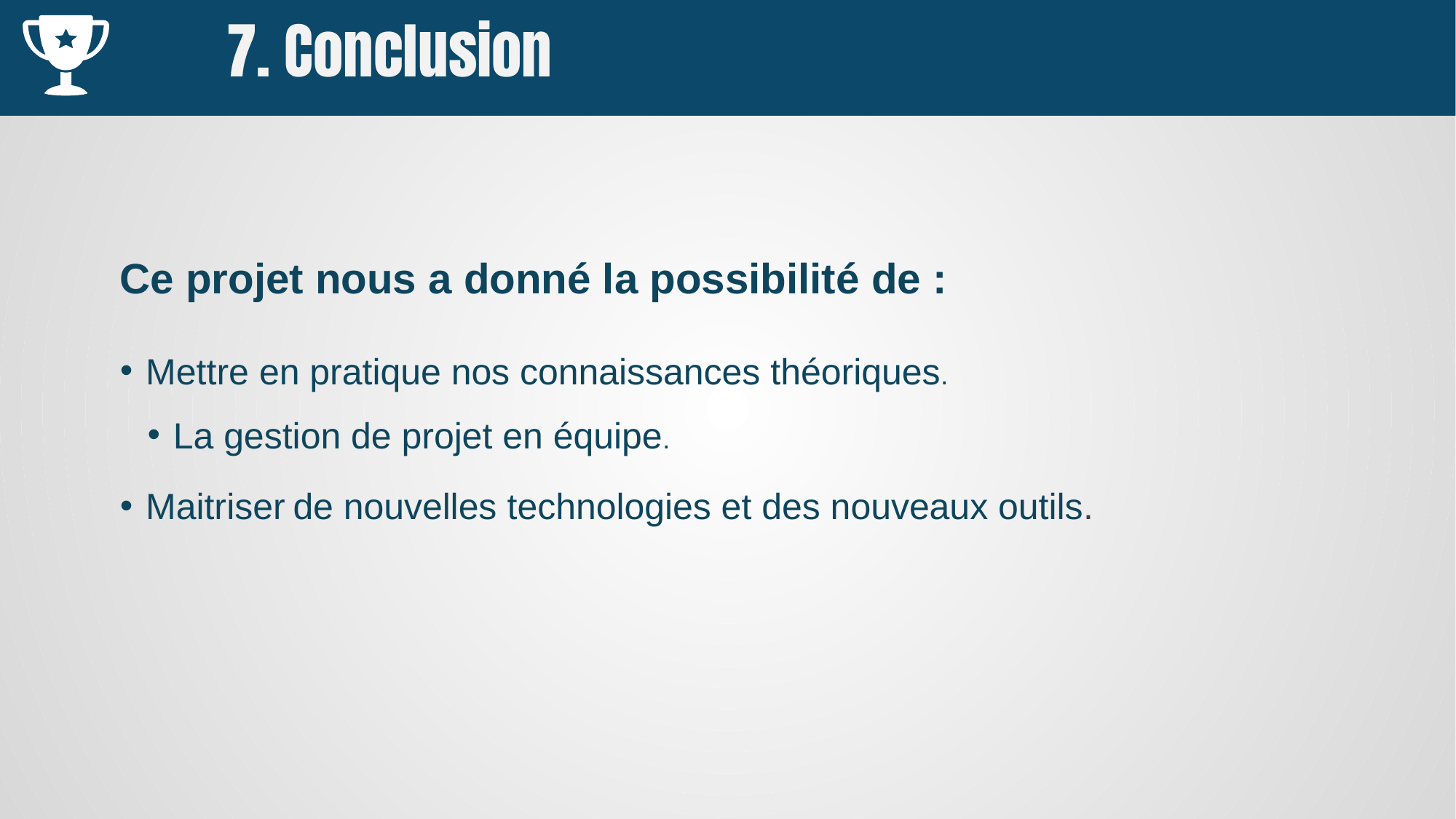

7. Conclusion

Ce projet nous a donné la possibilité de :
Mettre en pratique nos connaissances théoriques.
La gestion de projet en équipe.
Maitriser de nouvelles technologies et des nouveaux outils.